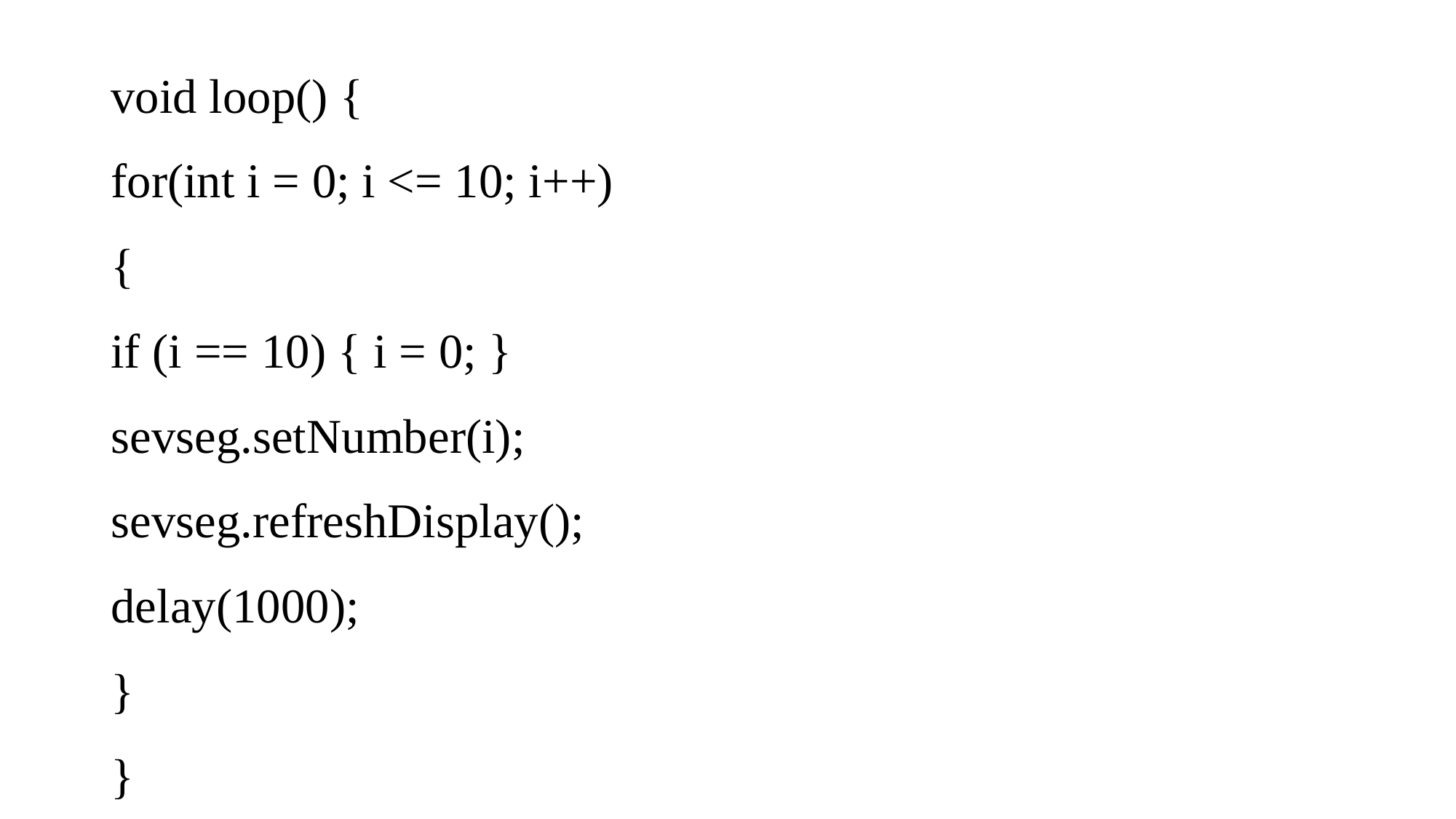

void loop() {
for(int i = 0; i <= 10; i++)
{
if (i == 10) { i = 0; }
sevseg.setNumber(i);
sevseg.refreshDisplay();
delay(1000);
}
}